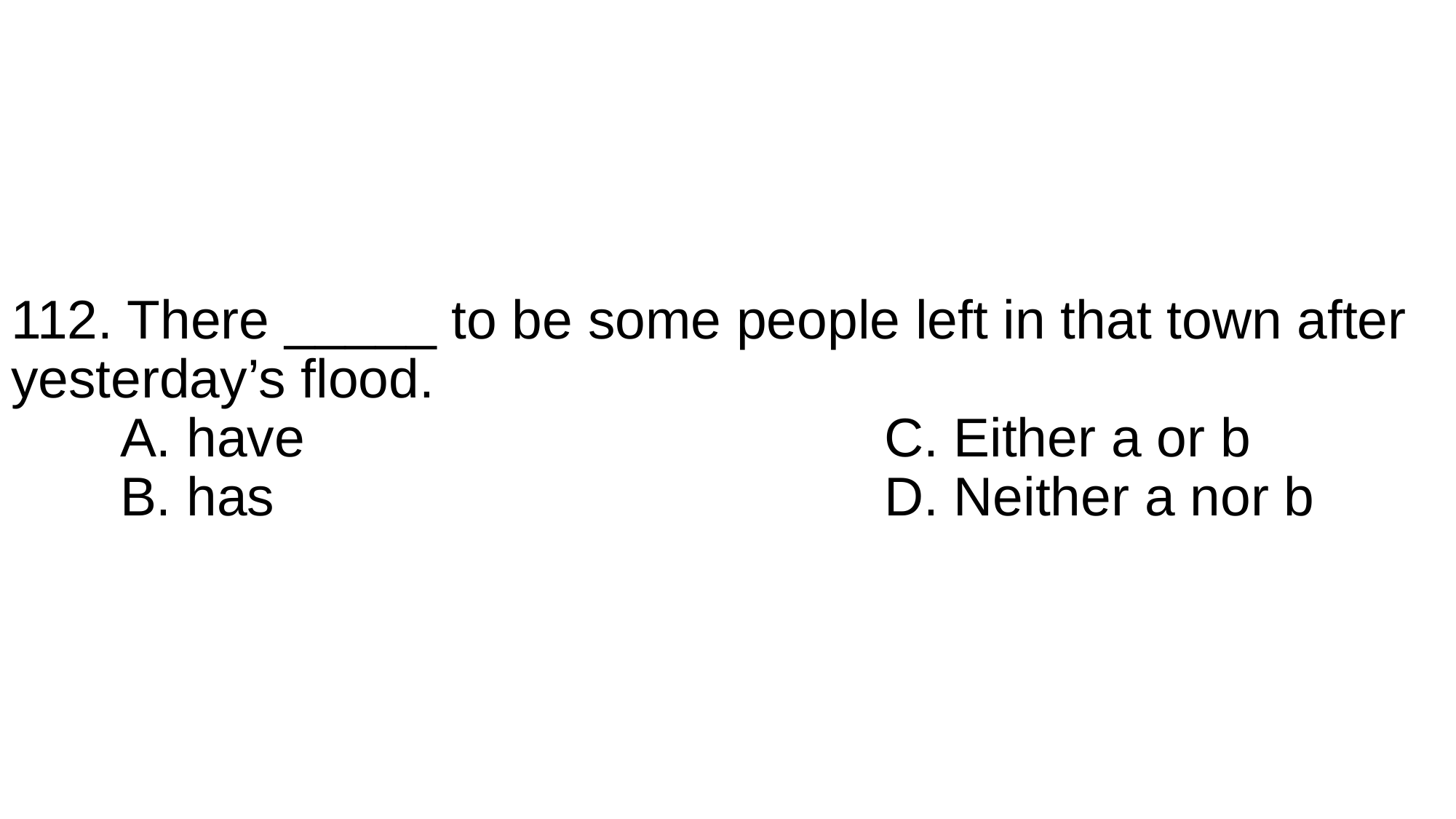

# 112. There _____ to be some people left in that town after yesterday’s flood. A. have						C. Either a or b B. has						D. Neither a nor b